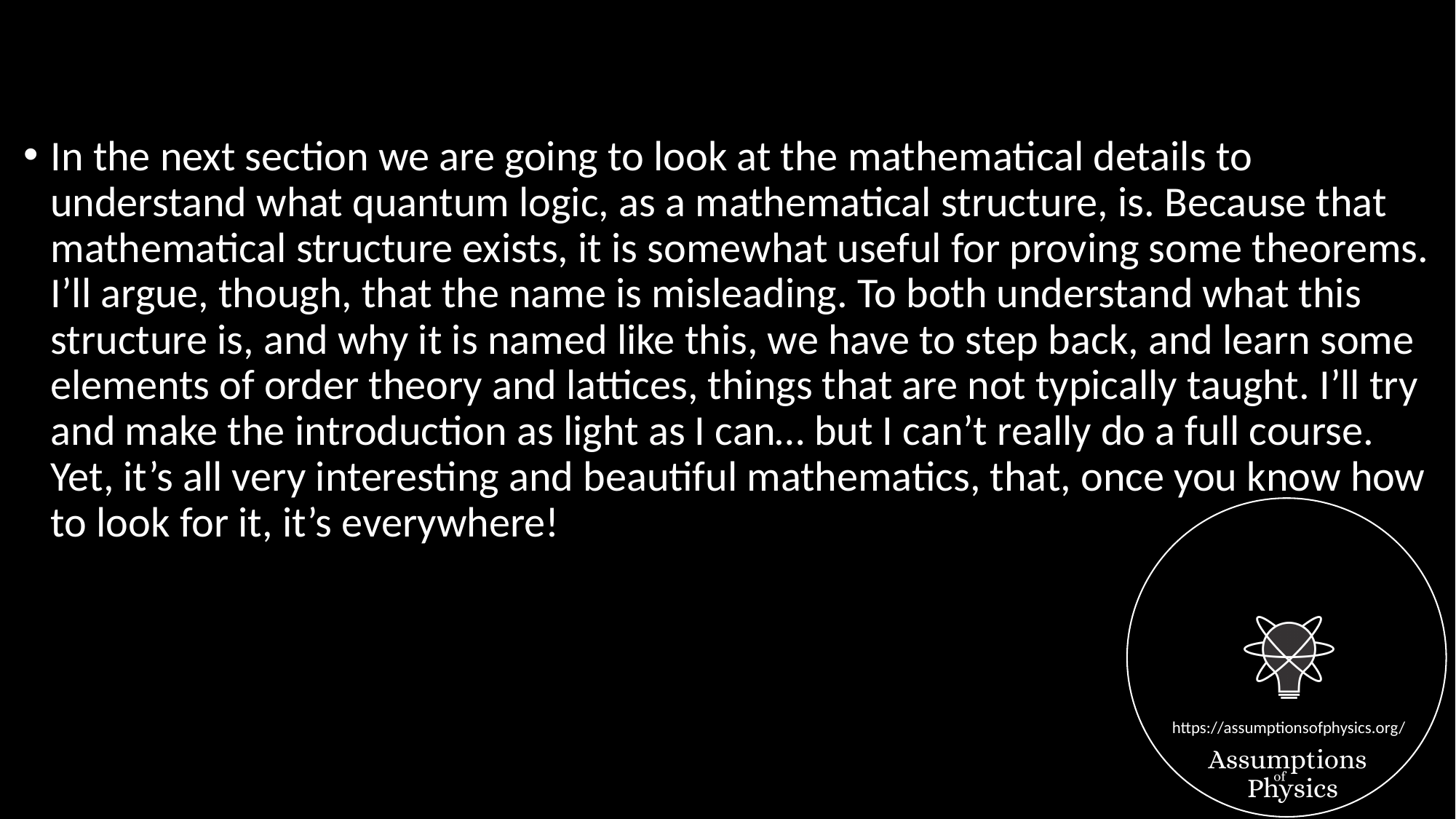

#
In the next section we are going to look at the mathematical details to understand what quantum logic, as a mathematical structure, is. Because that mathematical structure exists, it is somewhat useful for proving some theorems. I’ll argue, though, that the name is misleading. To both understand what this structure is, and why it is named like this, we have to step back, and learn some elements of order theory and lattices, things that are not typically taught. I’ll try and make the introduction as light as I can… but I can’t really do a full course. Yet, it’s all very interesting and beautiful mathematics, that, once you know how to look for it, it’s everywhere!